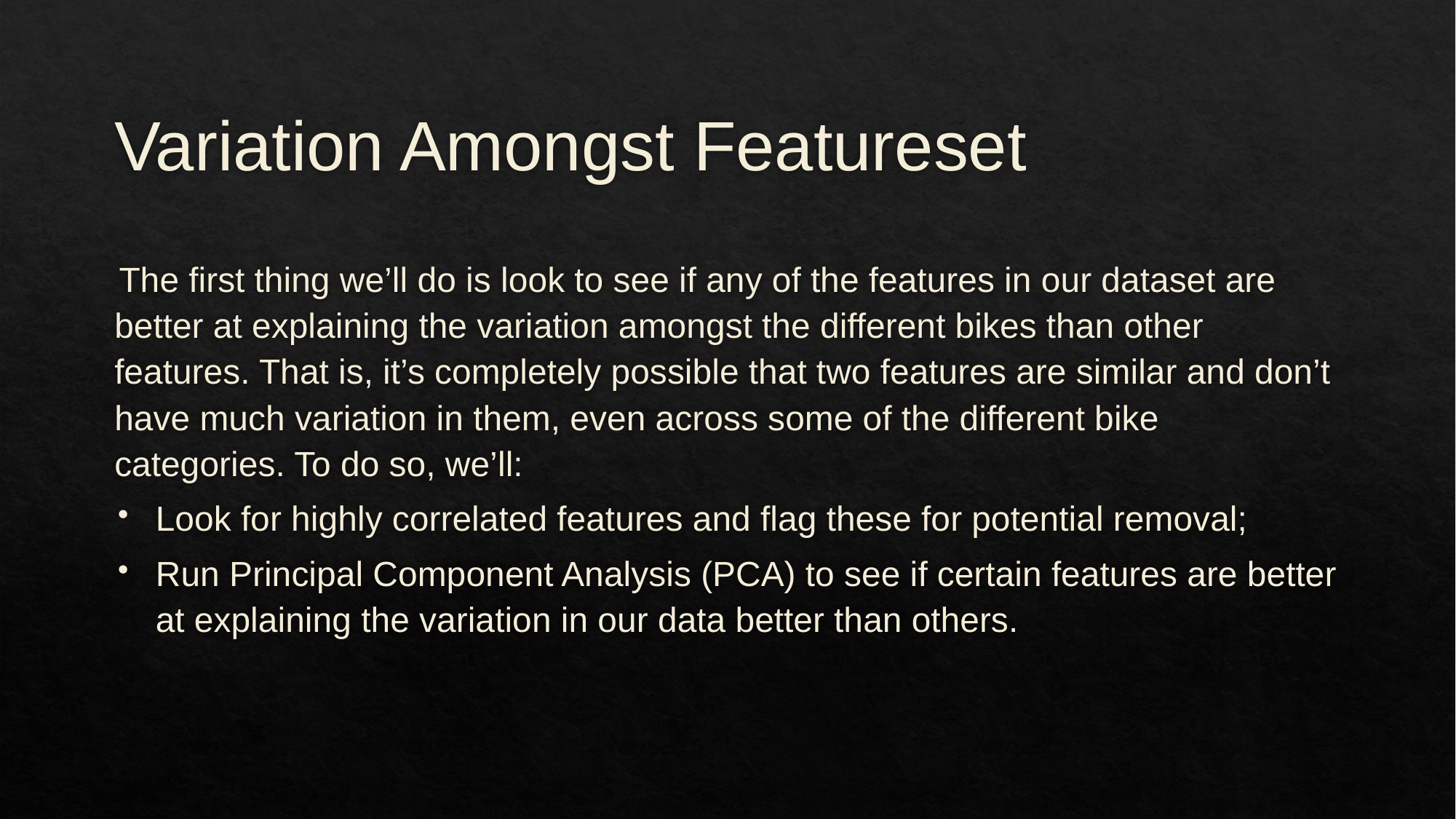

# Variation Amongst Featureset
The first thing we’ll do is look to see if any of the features in our dataset are better at explaining the variation amongst the different bikes than other features. That is, it’s completely possible that two features are similar and don’t have much variation in them, even across some of the different bike categories. To do so, we’ll:
Look for highly correlated features and flag these for potential removal;
Run Principal Component Analysis (PCA) to see if certain features are better at explaining the variation in our data better than others.